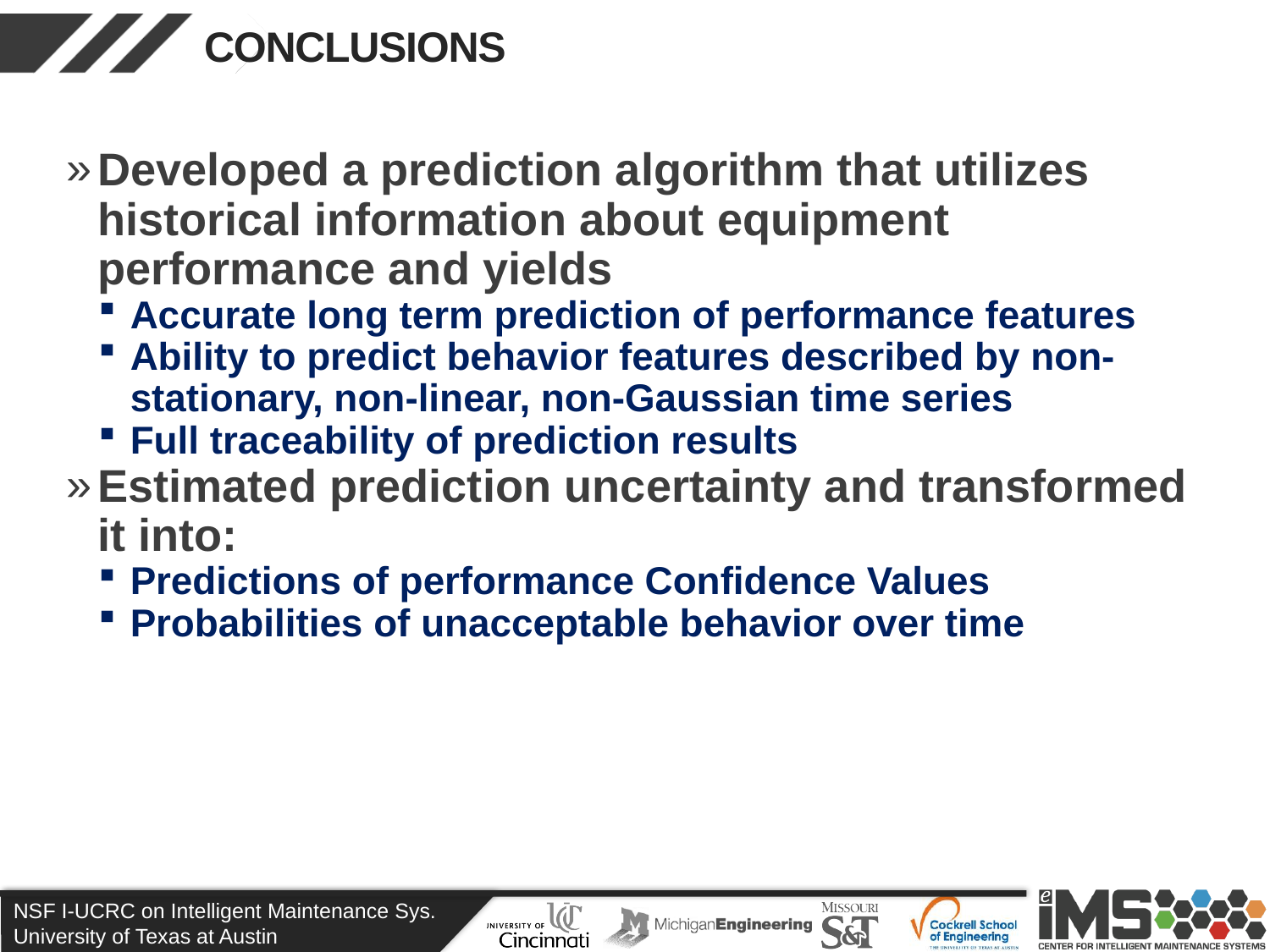

# Conclusions
Developed a prediction algorithm that utilizes historical information about equipment performance and yields
Accurate long term prediction of performance features
Ability to predict behavior features described by non-stationary, non-linear, non-Gaussian time series
Full traceability of prediction results
Estimated prediction uncertainty and transformed it into:
Predictions of performance Confidence Values
Probabilities of unacceptable behavior over time